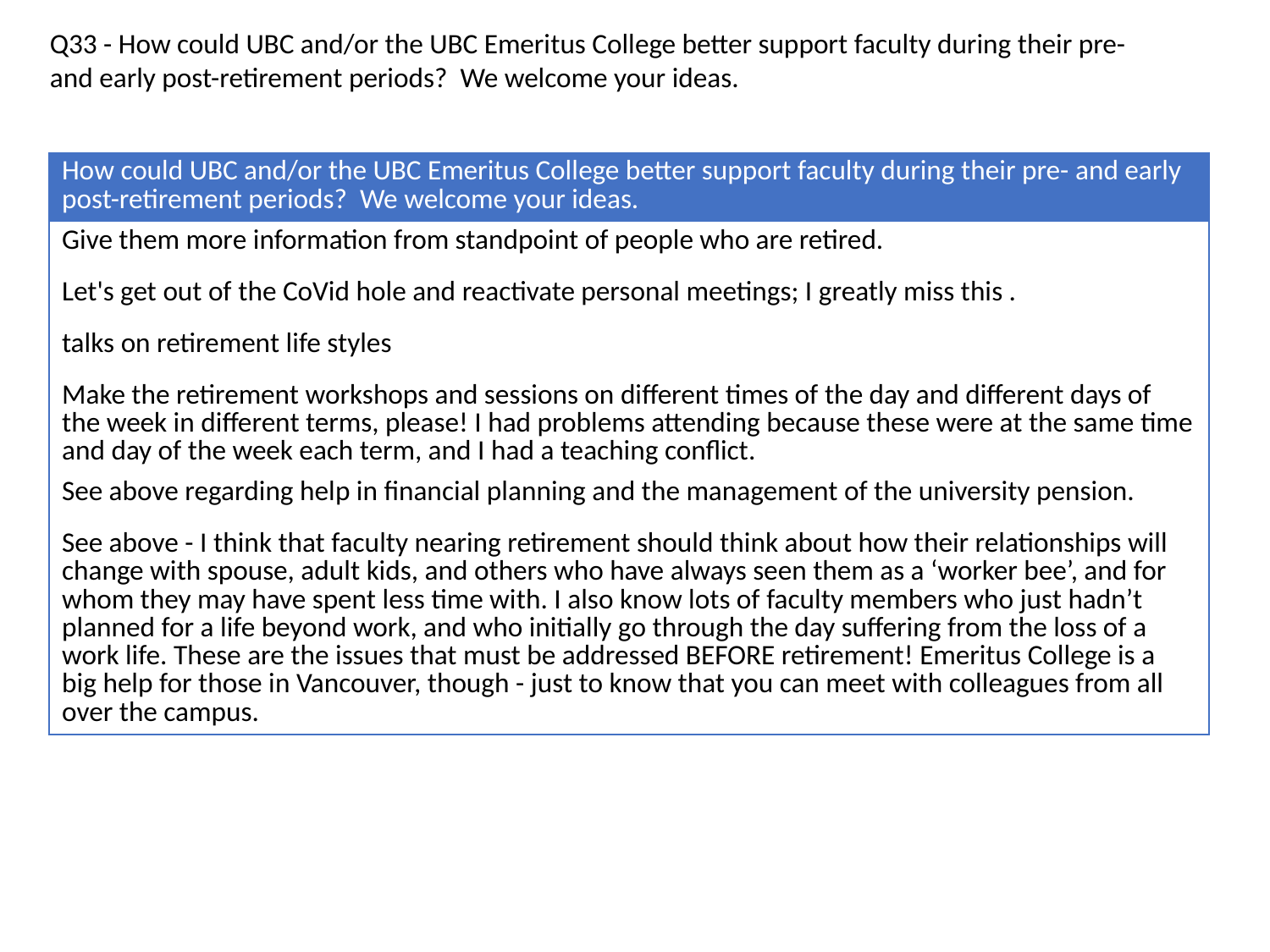

Q33 - How could UBC and/or the UBC Emeritus College better support faculty during their pre- and early post-retirement periods?  We welcome your ideas.
| How could UBC and/or the UBC Emeritus College better support faculty during their pre- and early post-retirement periods? We welcome your ideas. |
| --- |
| Give them more information from standpoint of people who are retired. |
| Let's get out of the CoVid hole and reactivate personal meetings; I greatly miss this . |
| talks on retirement life styles |
| Make the retirement workshops and sessions on different times of the day and different days of the week in different terms, please! I had problems attending because these were at the same time and day of the week each term, and I had a teaching conflict. |
| See above regarding help in financial planning and the management of the university pension. |
| See above - I think that faculty nearing retirement should think about how their relationships will change with spouse, adult kids, and others who have always seen them as a ‘worker bee’, and for whom they may have spent less time with. I also know lots of faculty members who just hadn’t planned for a life beyond work, and who initially go through the day suffering from the loss of a work life. These are the issues that must be addressed BEFORE retirement! Emeritus College is a big help for those in Vancouver, though - just to know that you can meet with colleagues from all over the campus. |